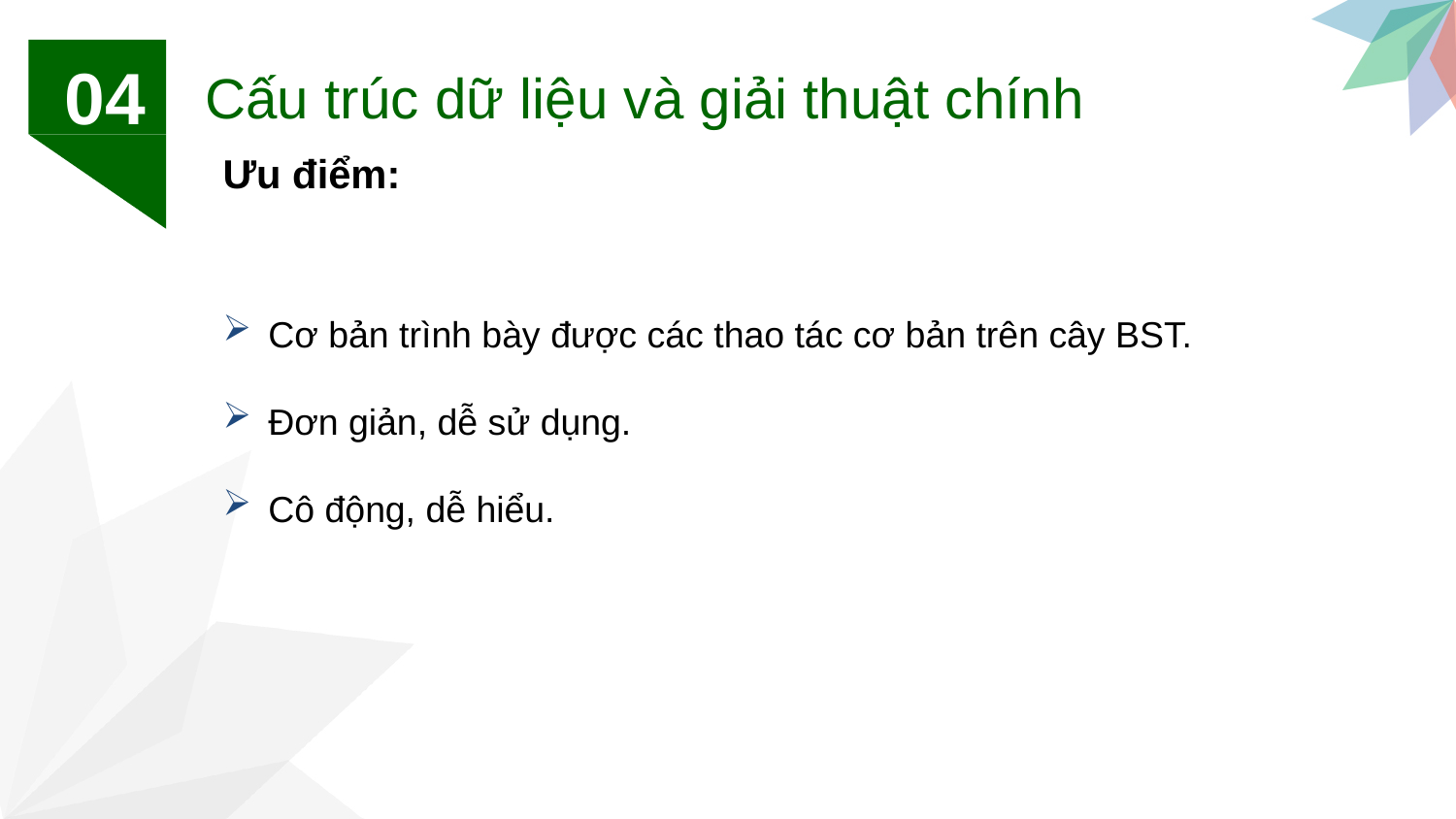

04
Cấu trúc dữ liệu và giải thuật chính
Ưu điểm:
Cơ bản trình bày được các thao tác cơ bản trên cây BST.
Đơn giản, dễ sử dụng.
Cô động, dễ hiểu.